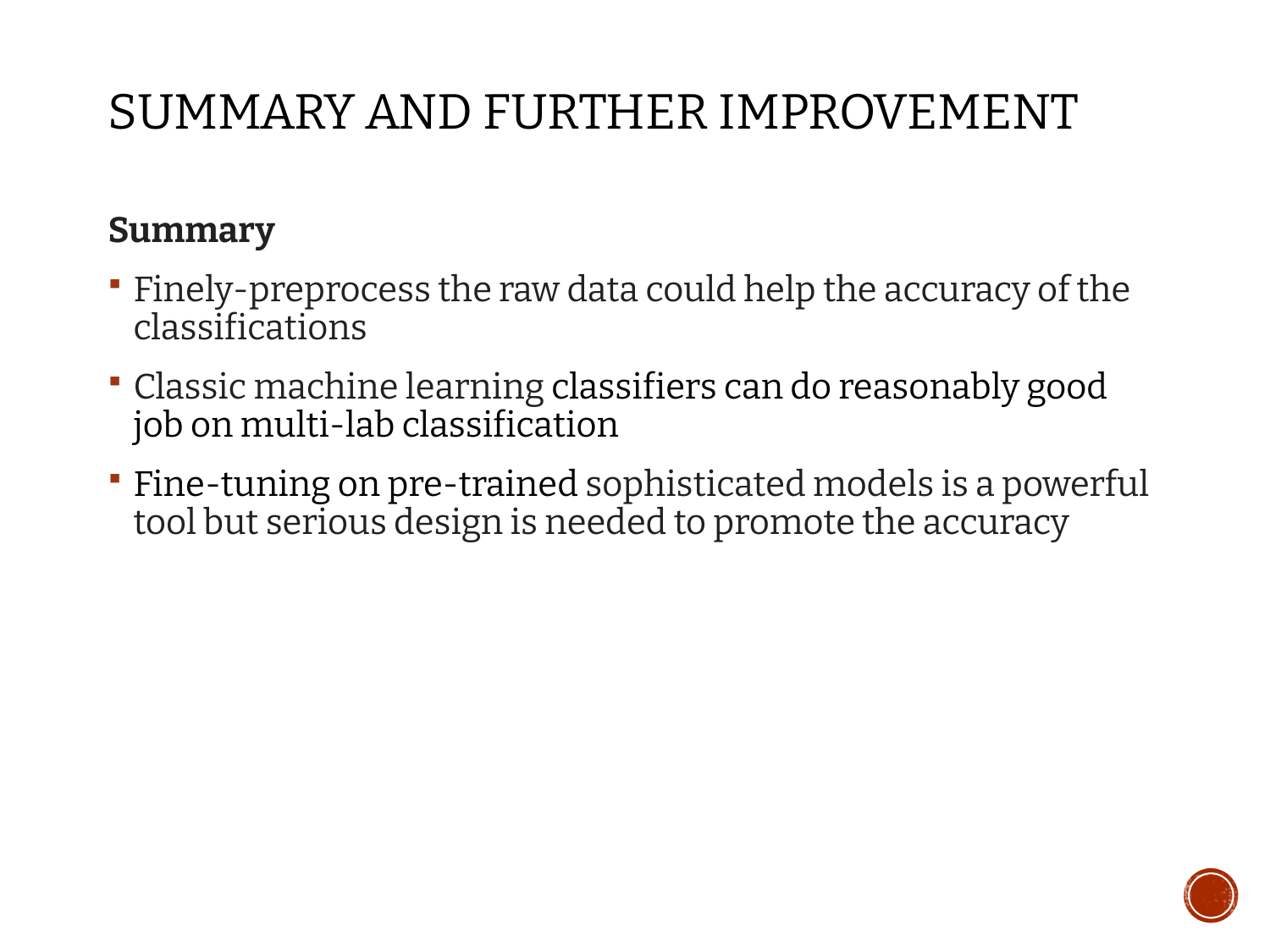

# Summary and Further Improvement
Summary
Finely-preprocess the raw data could help the accuracy of the classifications
Classic machine learning classifiers can do reasonably good job on multi-lab classification
Fine-tuning on pre-trained sophisticated models is a powerful tool but serious design is needed to promote the accuracy